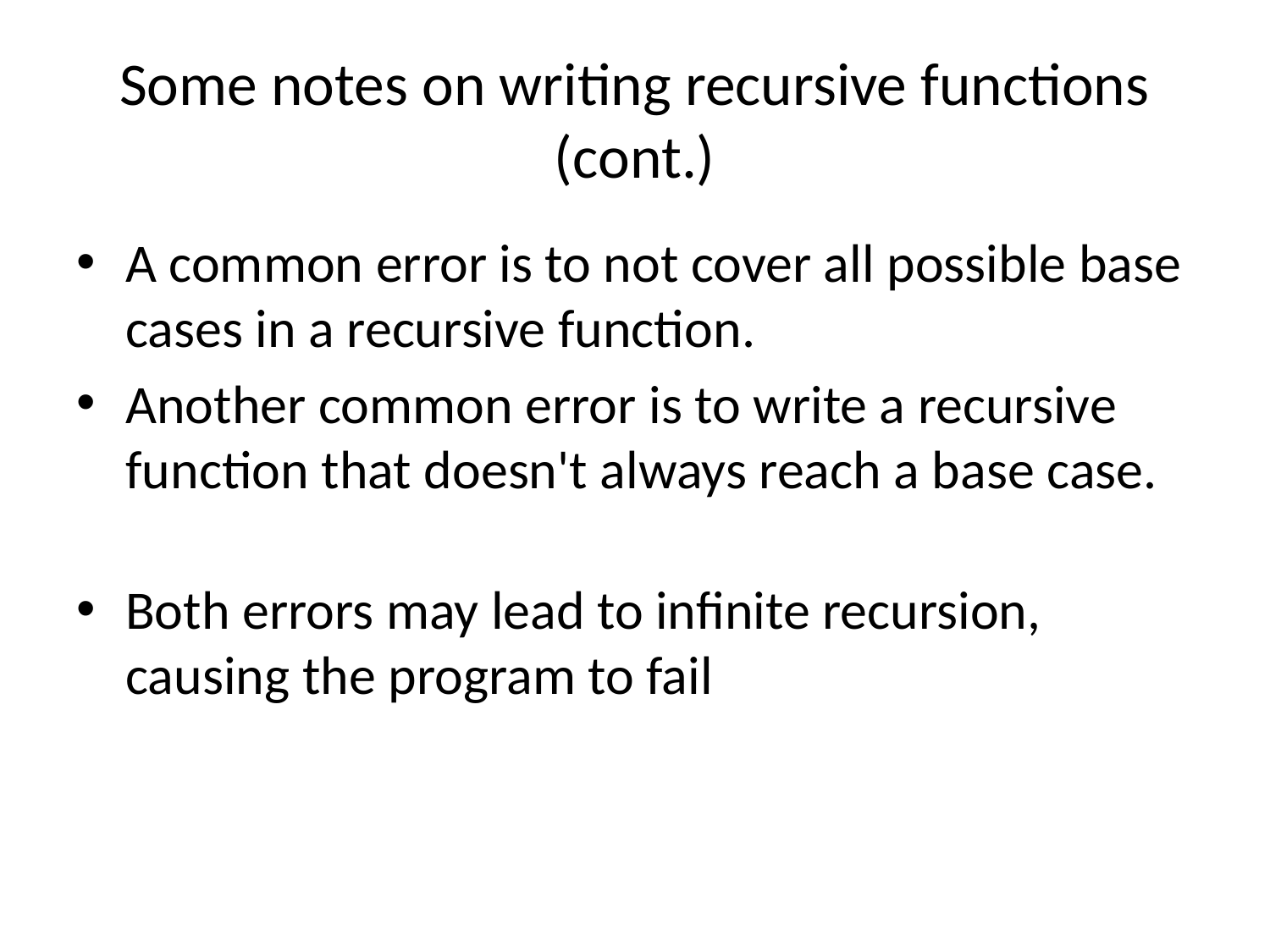

# Some notes on writing recursive functions (cont.)
A common error is to not cover all possible base cases in a recursive function.
Another common error is to write a recursive function that doesn't always reach a base case.
Both errors may lead to infinite recursion, causing the program to fail